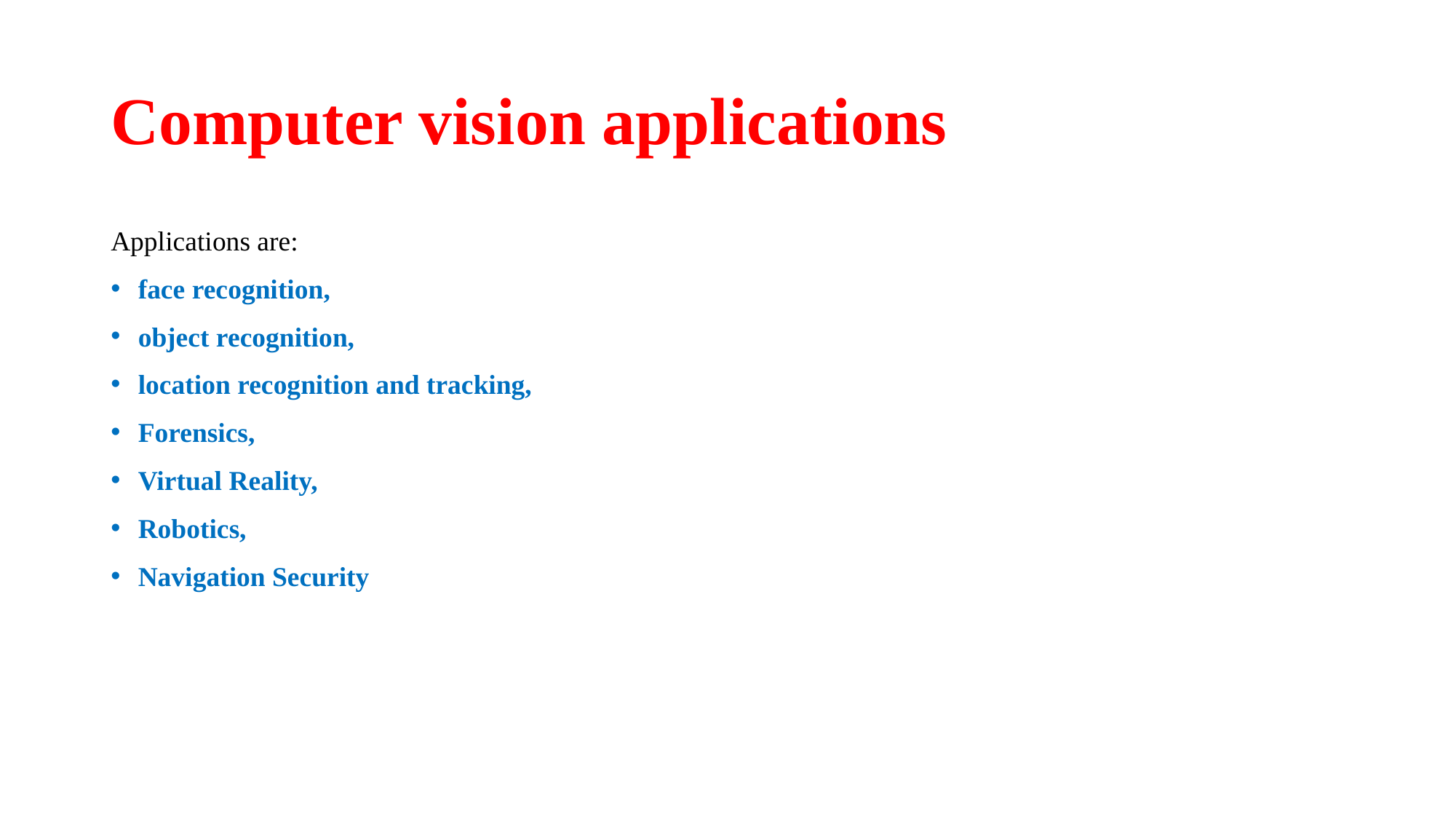

# Computer vision applications
Applications are:
face recognition,
object recognition,
location recognition and tracking,
Forensics,
Virtual Reality,
Robotics,
Navigation Security